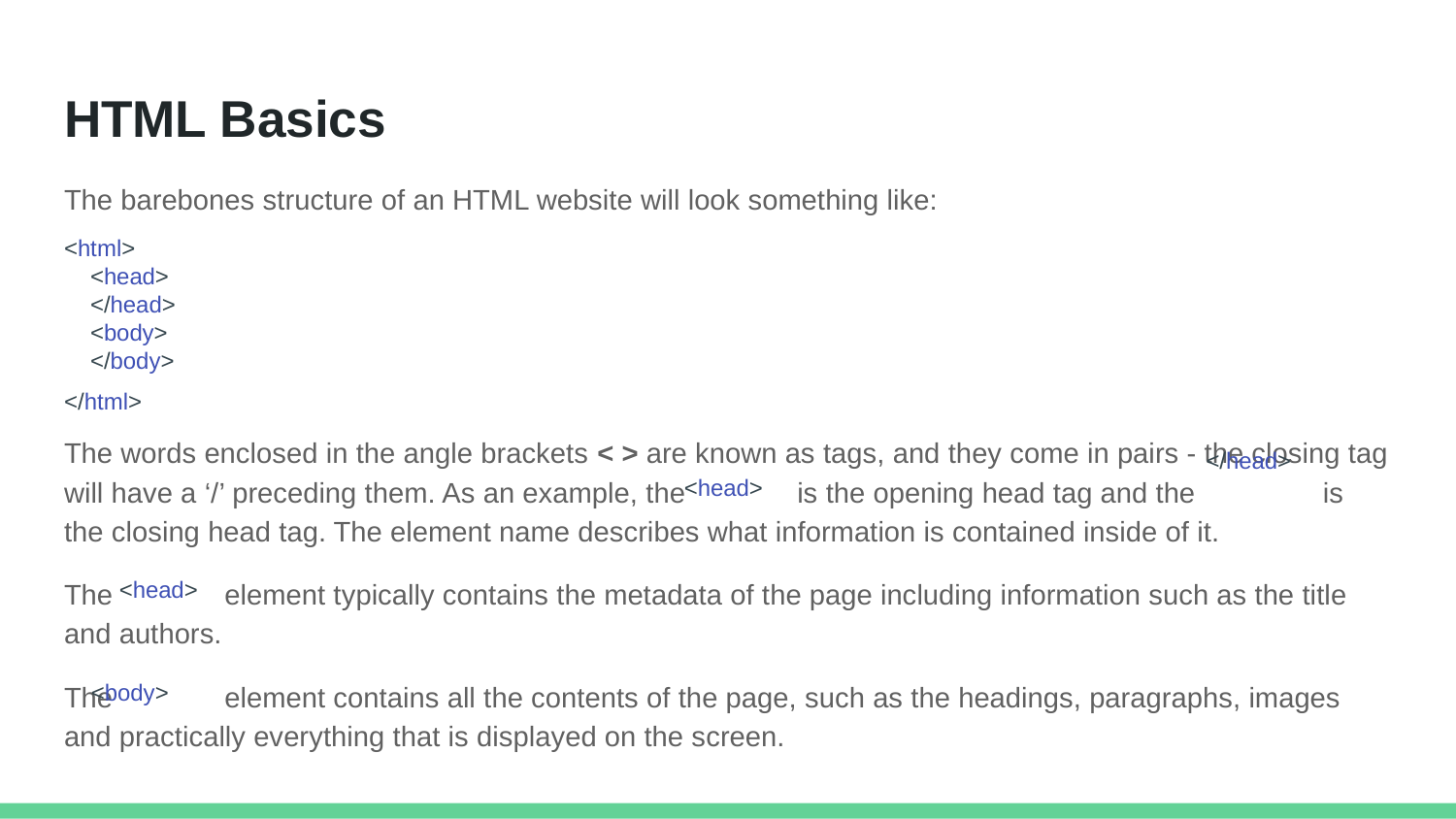

# HTML Basics
The barebones structure of an HTML website will look something like:

The words enclosed in the angle brackets < > are known as tags, and they come in pairs - the closing tag will have a ‘/’ preceding them. As an example, the              is the opening head tag and the                is the closing head tag. The element name describes what information is contained inside of it.
The              element typically contains the metadata of the page including information such as the title and authors.
The              element contains all the contents of the page, such as the headings, paragraphs, images and practically everything that is displayed on the screen.
<html>
    <head>
    </head>
    <body>
    </body>
</html>

    </head>

<head>

<head>

    <body>